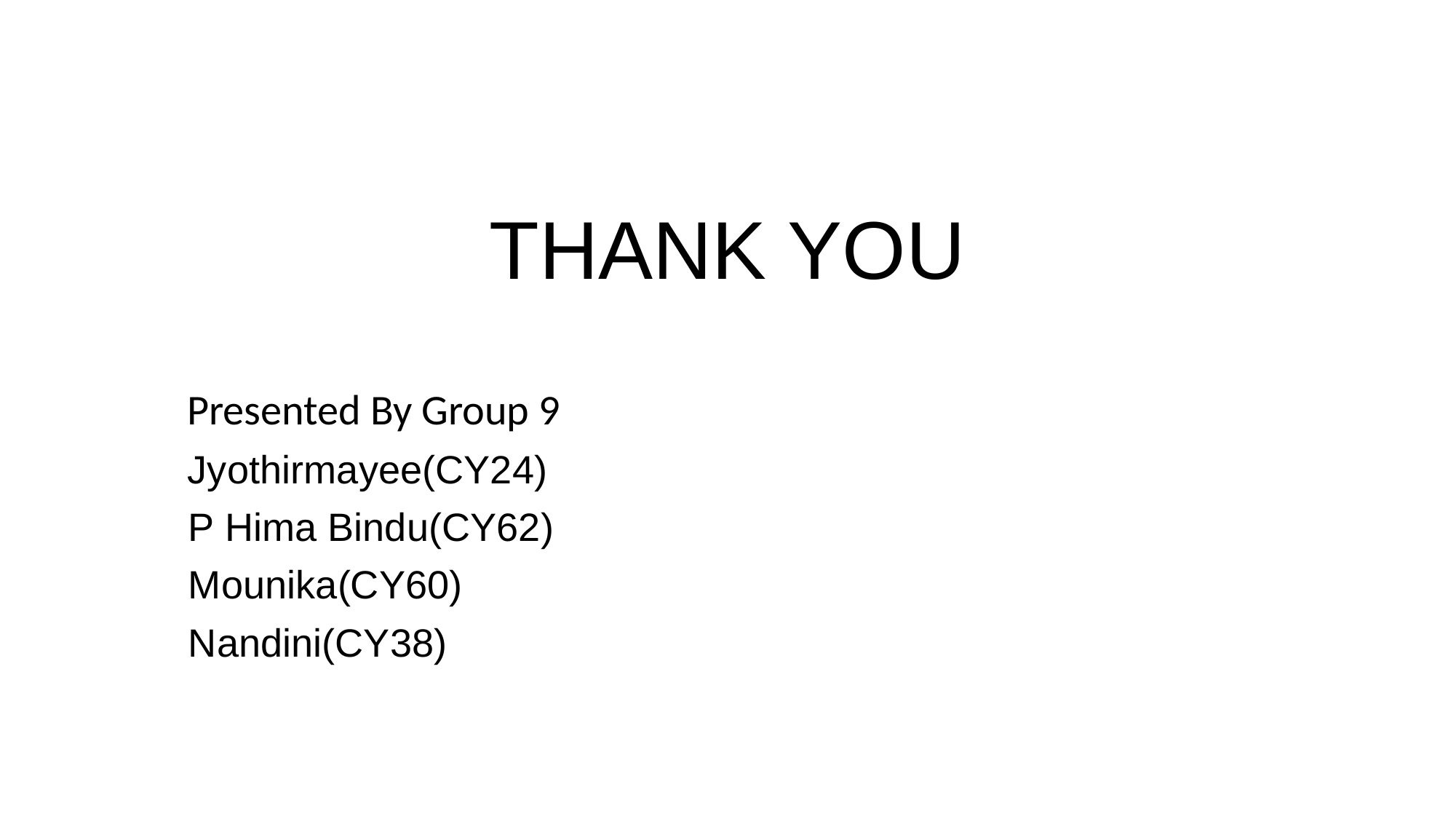

# THANK YOU

 Presented By Group 9
 Jyothirmayee(CY24)
 P Hima Bindu(CY62)
 Mounika(CY60)
 Nandini(CY38)